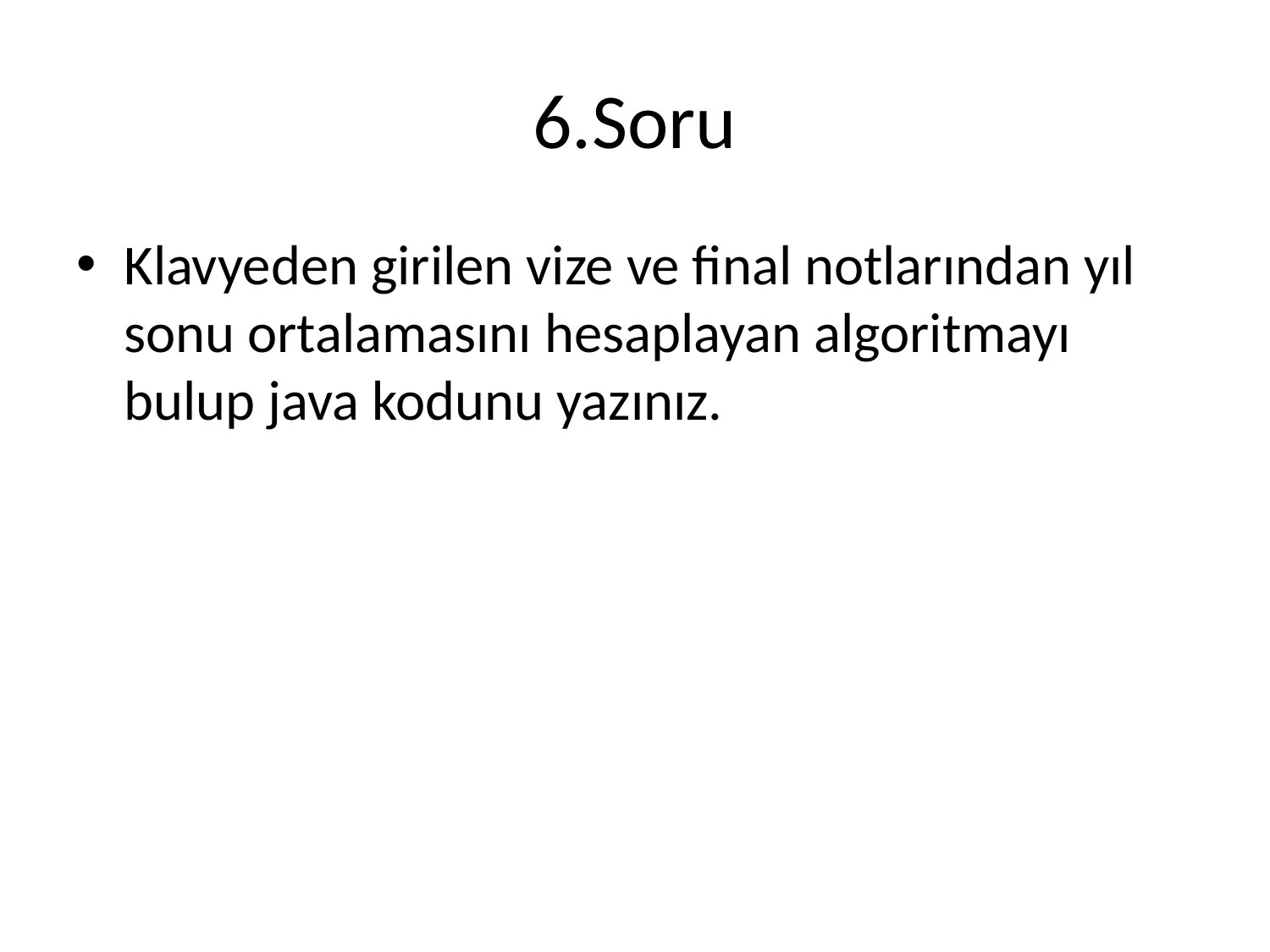

# 6.Soru
Klavyeden girilen vize ve final notlarından yıl sonu ortalamasını hesaplayan algoritmayı bulup java kodunu yazınız.